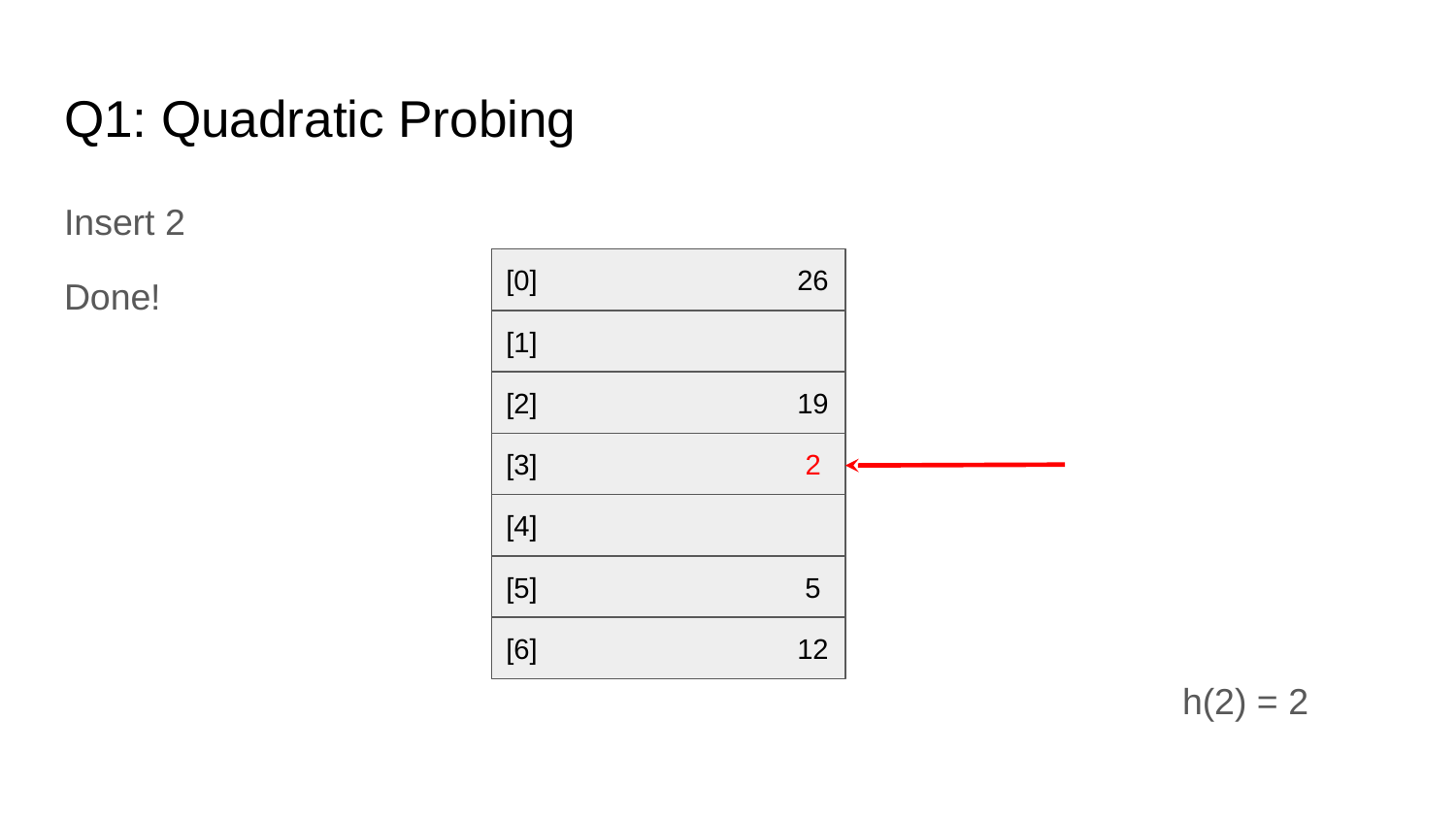

# Q1: Quadratic Probing
Insert 2
Done!
[0] 		26
[1]
[2]
[2]		19
[3] 		 2
[4]
[5]		 5
[6]		12
h(2) = 2